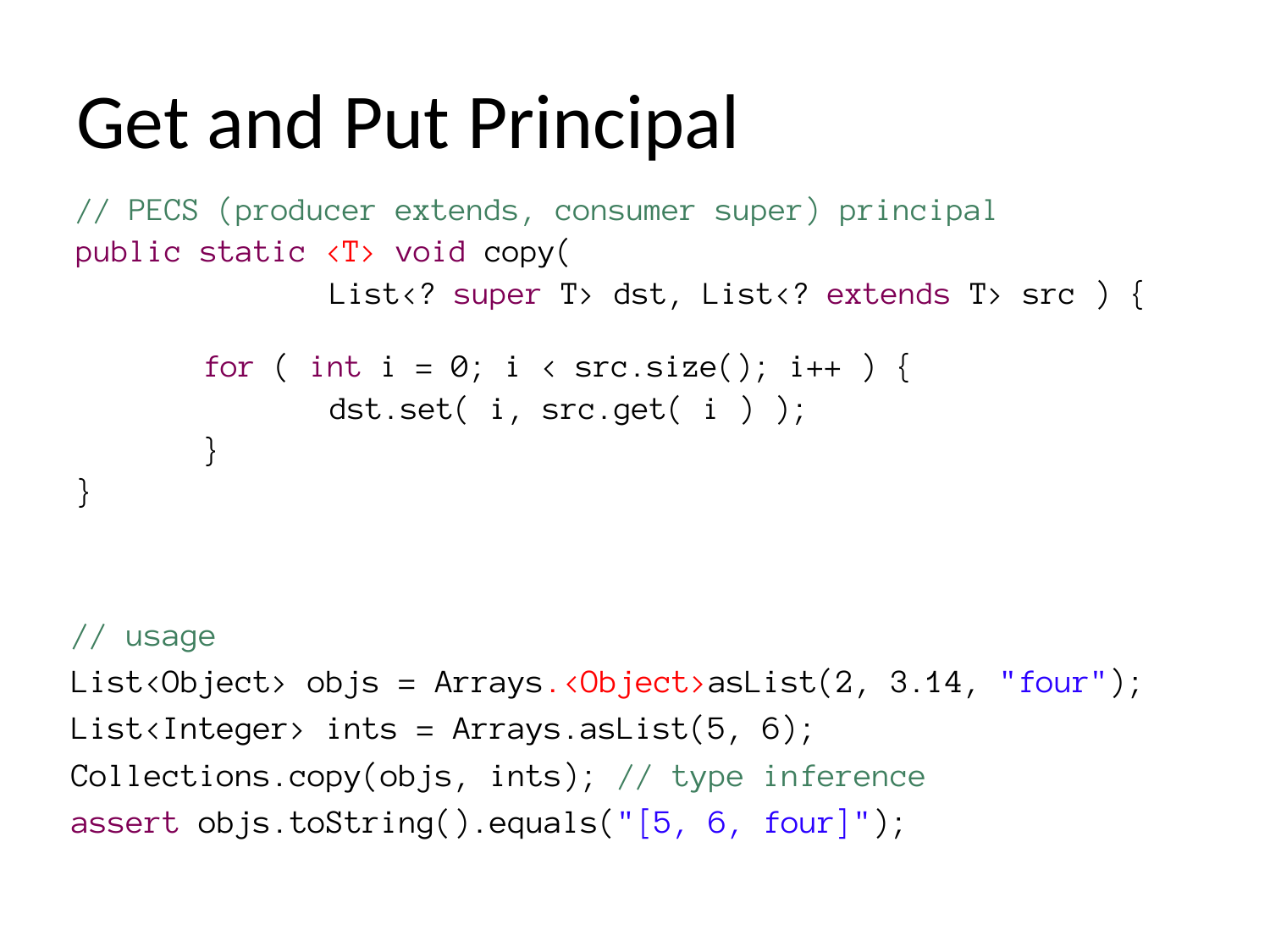

# Get and Put Principal
// PECS (producer extends, consumer super) principal
public static <T> void copy(
		List<? super T> dst, List<? extends T> src ) {

	for ( int i = 0; i < src.size(); i++ ) {
		dst.set( i, src.get( i ) );
	}
}
// usage
List<Object> objs = Arrays.<Object>asList(2, 3.14, "four");
List<Integer> ints = Arrays.asList(5, 6);
Collections.copy(objs, ints); // type inference
assert objs.toString().equals("[5, 6, four]");